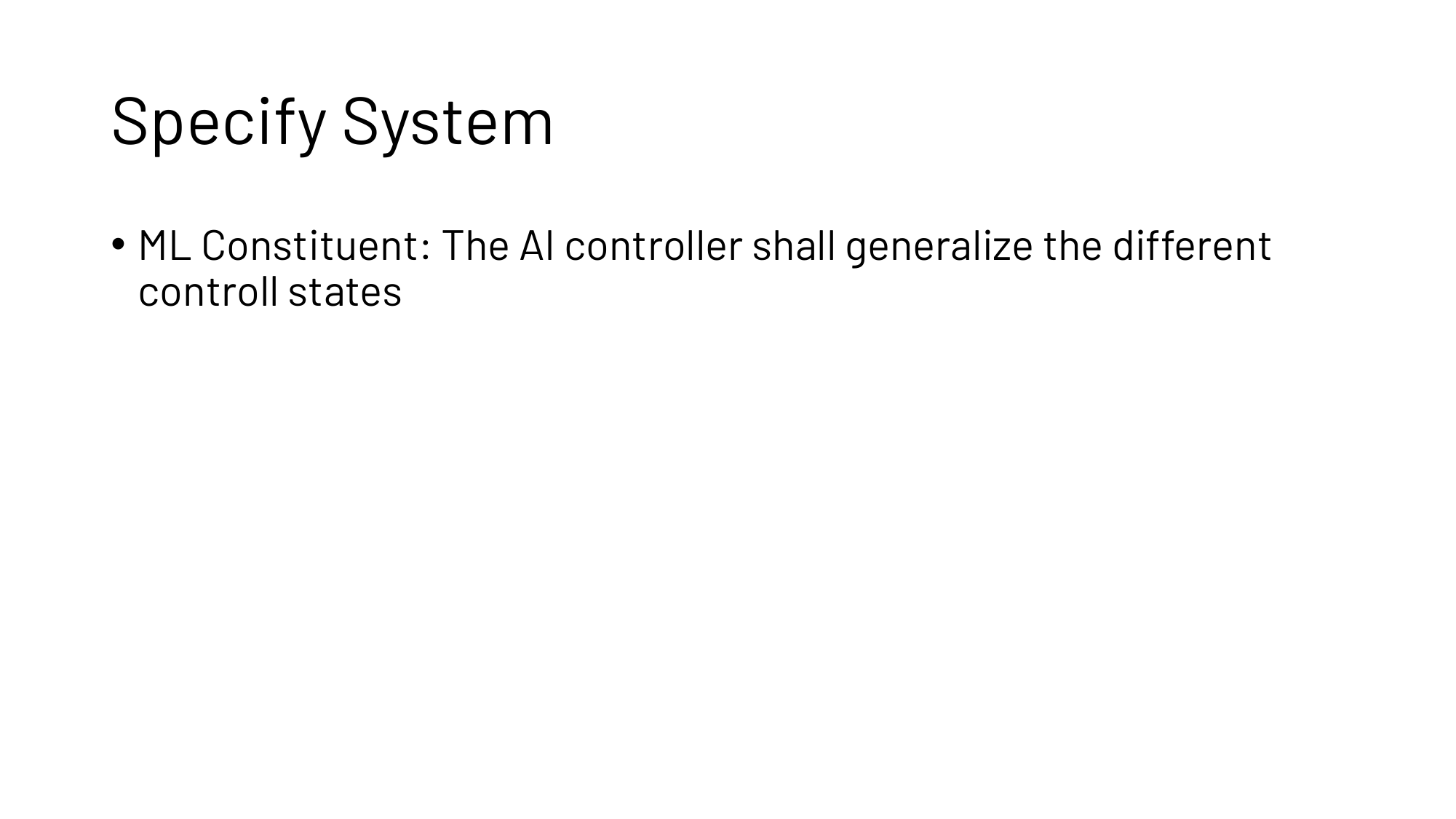

# Specify System
ML Constituent: The AI controller shall generalize the different controll states